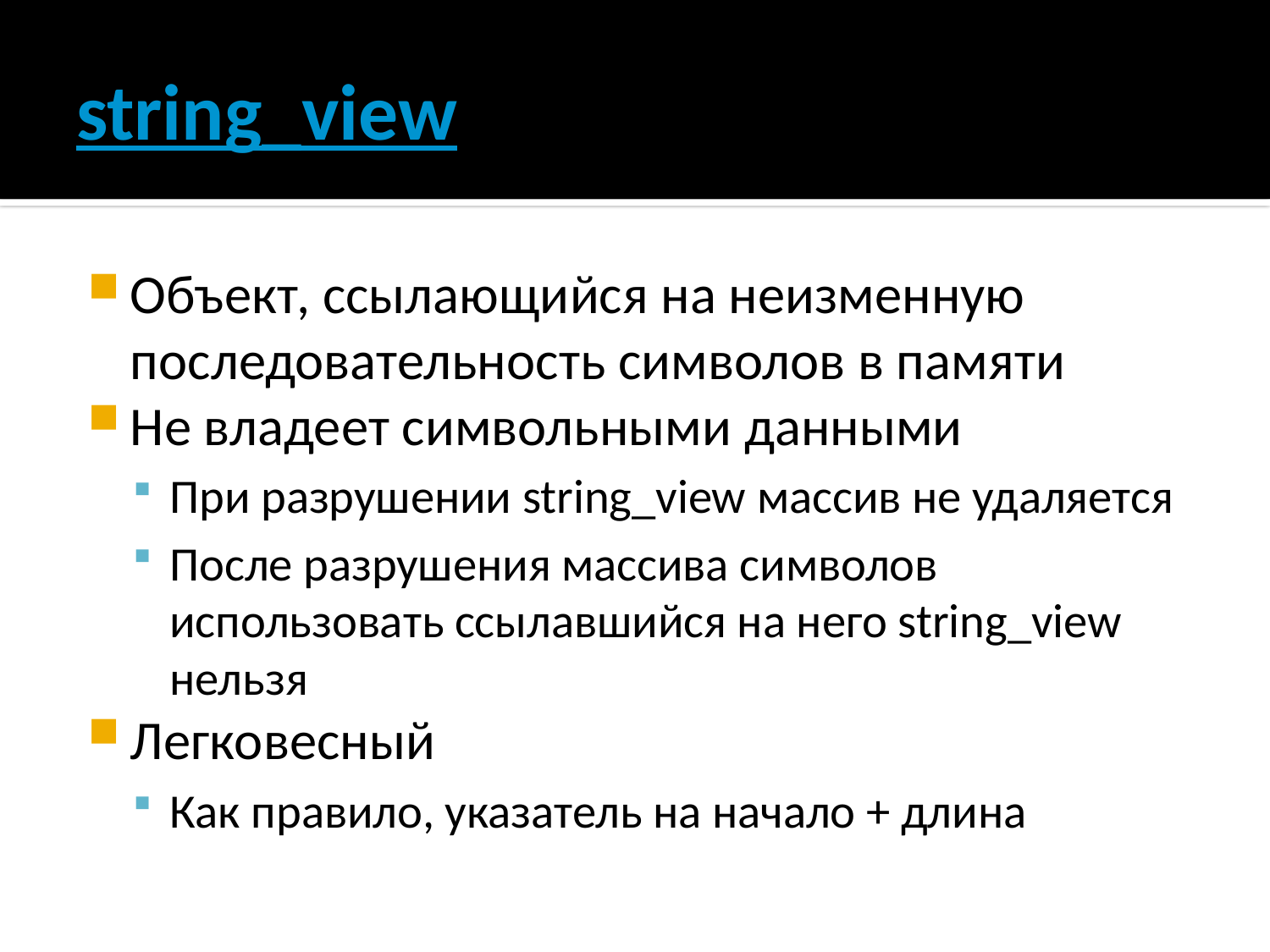

# string_view
Объект, ссылающийся на неизменную последовательность символов в памяти
Не владеет символьными данными
При разрушении string_view массив не удаляется
После разрушения массива символов использовать ссылавшийся на него string_view нельзя
Легковесный
Как правило, указатель на начало + длина